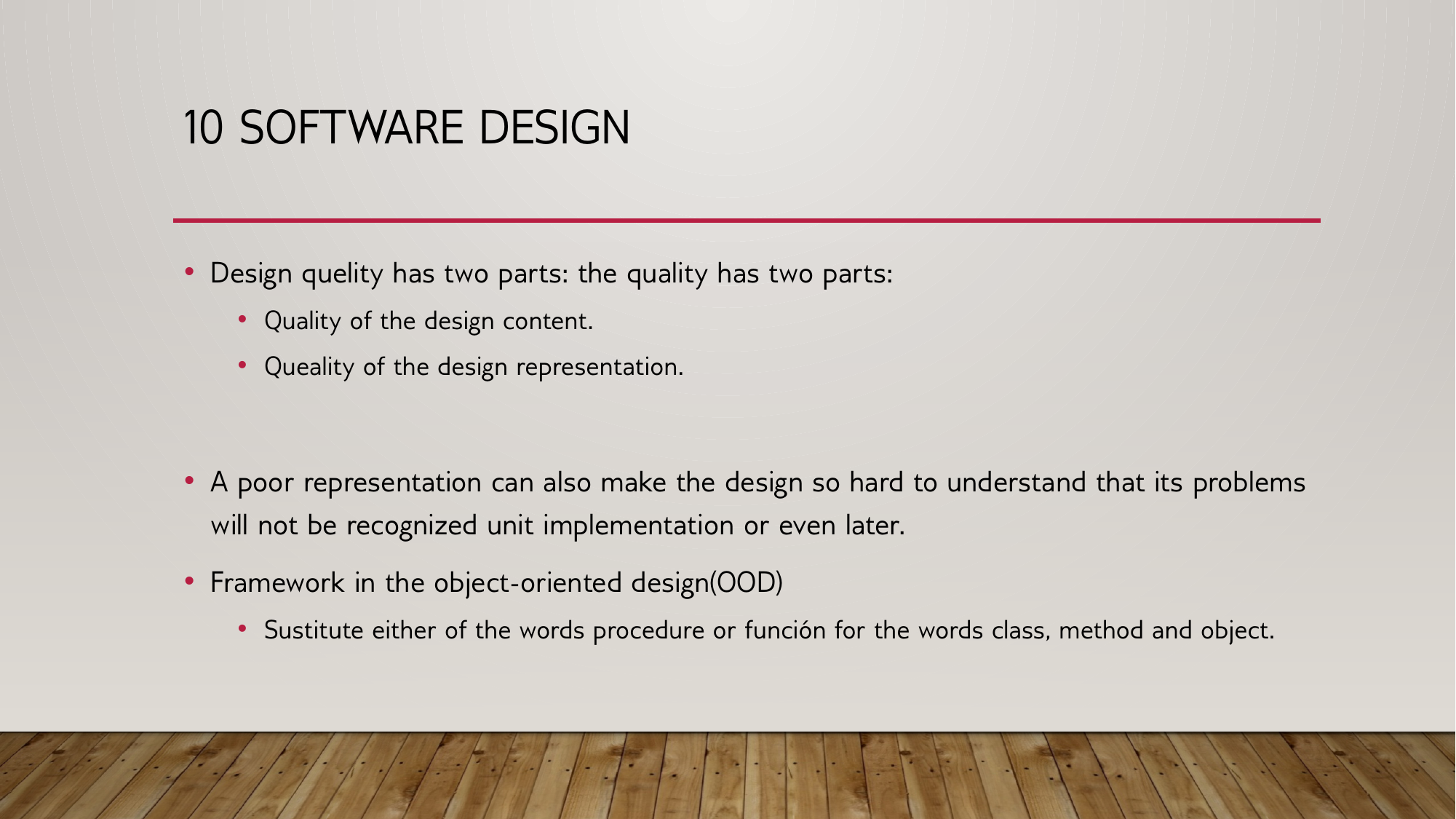

# 10 software design
Design quelity has two parts: the quality has two parts:
Quality of the design content.
Queality of the design representation.

A poor representation can also make the design so hard to understand that its problems will not be recognized unit implementation or even later.
Framework in the object-oriented design(OOD)
Sustitute either of the words procedure or función for the words class, method and object.